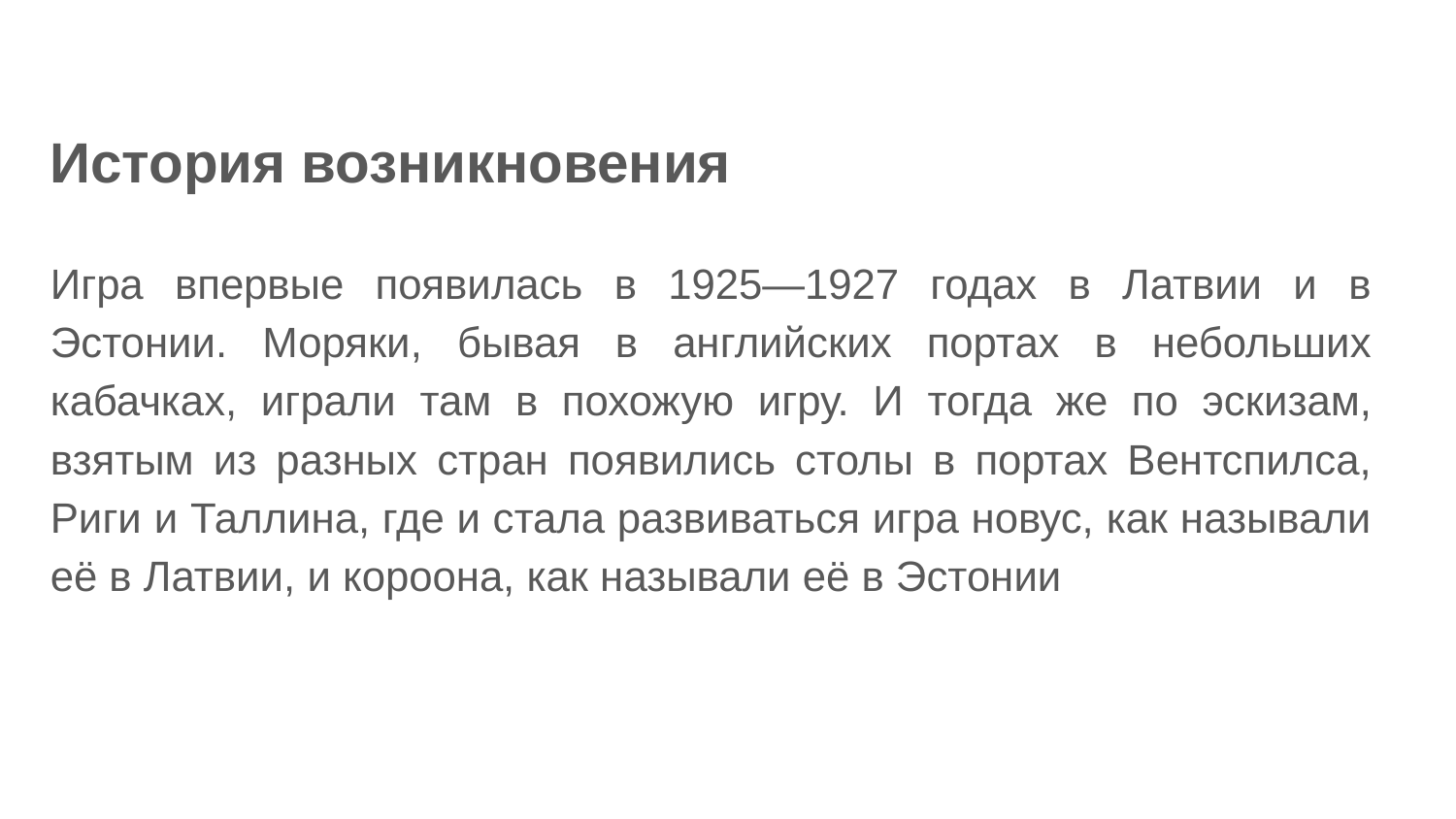

# История возникновения
Игра впервые появилась в 1925—1927 годах в Латвии и в Эстонии. Моряки, бывая в английских портах в небольших кабачках, играли там в похожую игру. И тогда же по эскизам, взятым из разных стран появились столы в портах Вентспилса, Риги и Таллина, где и стала развиваться игра новус, как называли её в Латвии, и короона, как называли её в Эстонии